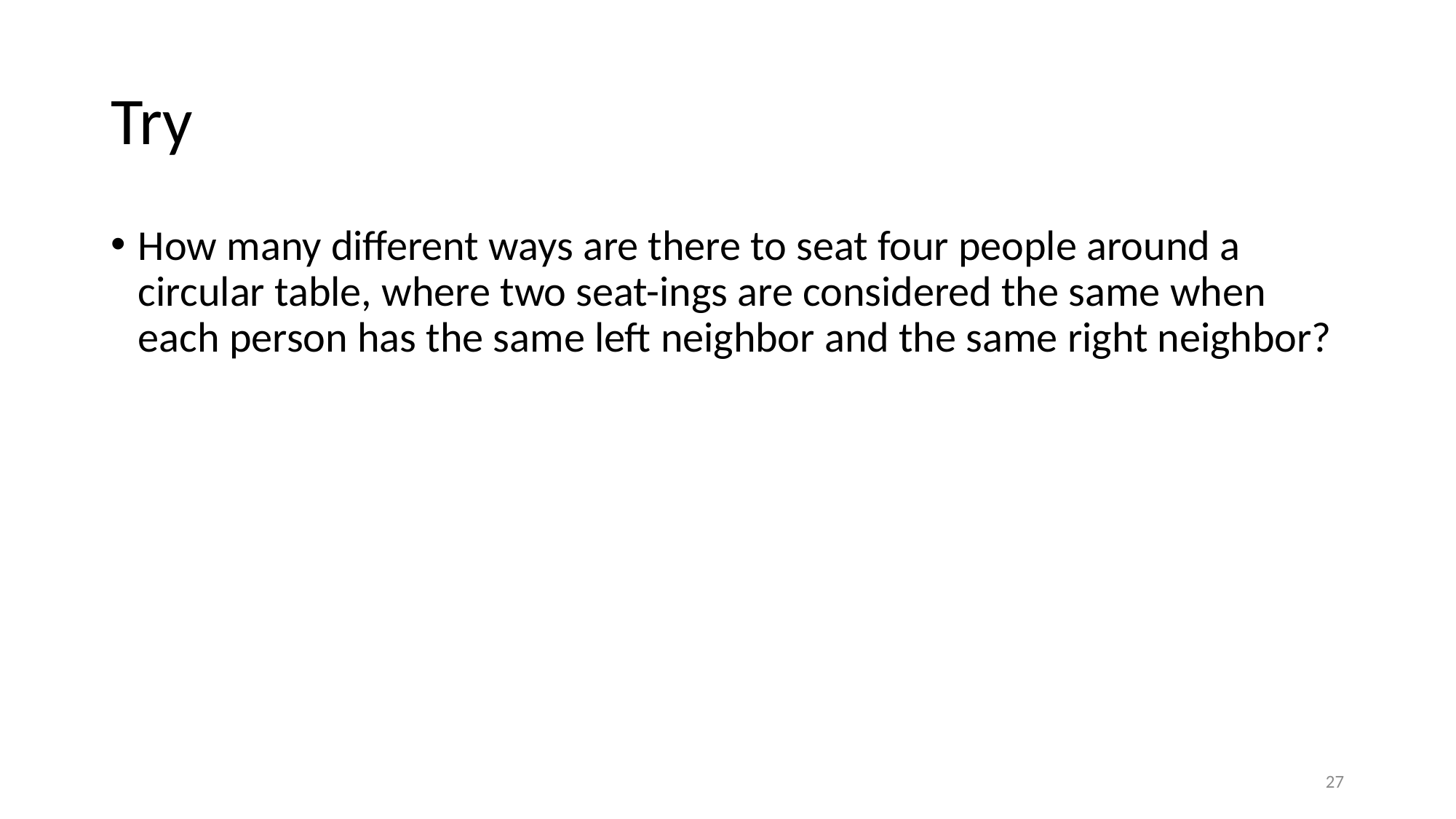

# Try
How many diﬀerent ways are there to seat four people around a circular table, where two seat-ings are considered the same when each person has the same left neighbor and the same right neighbor?

27